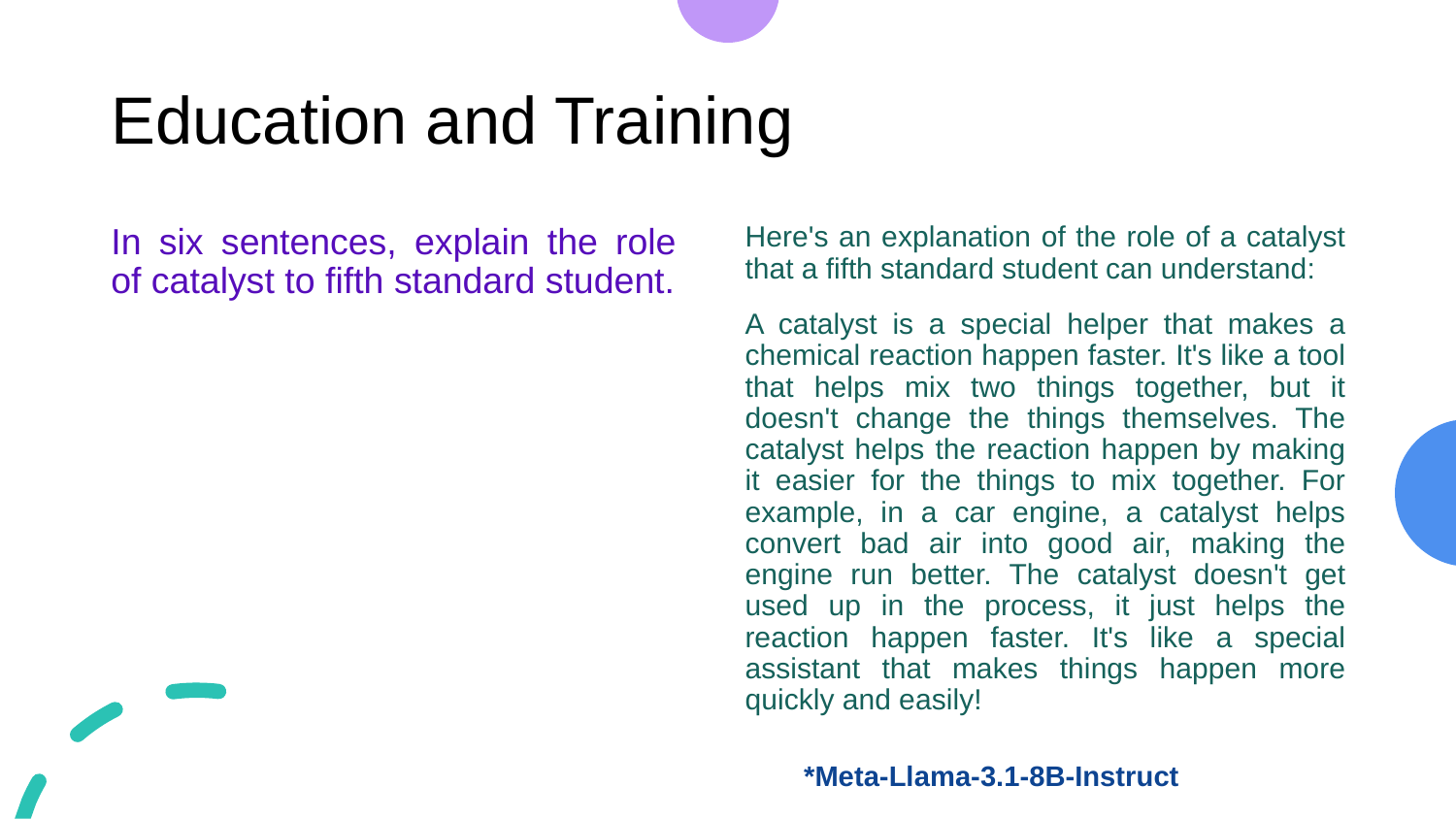

# Education and Training
Here's an explanation of the role of a catalyst that a fifth standard student can understand:
A catalyst is a special helper that makes a chemical reaction happen faster. It's like a tool that helps mix two things together, but it doesn't change the things themselves. The catalyst helps the reaction happen by making it easier for the things to mix together. For example, in a car engine, a catalyst helps convert bad air into good air, making the engine run better. The catalyst doesn't get used up in the process, it just helps the reaction happen faster. It's like a special assistant that makes things happen more quickly and easily!
In six sentences, explain the role of catalyst to fifth standard student.

*Meta-Llama-3.1-8B-Instruct